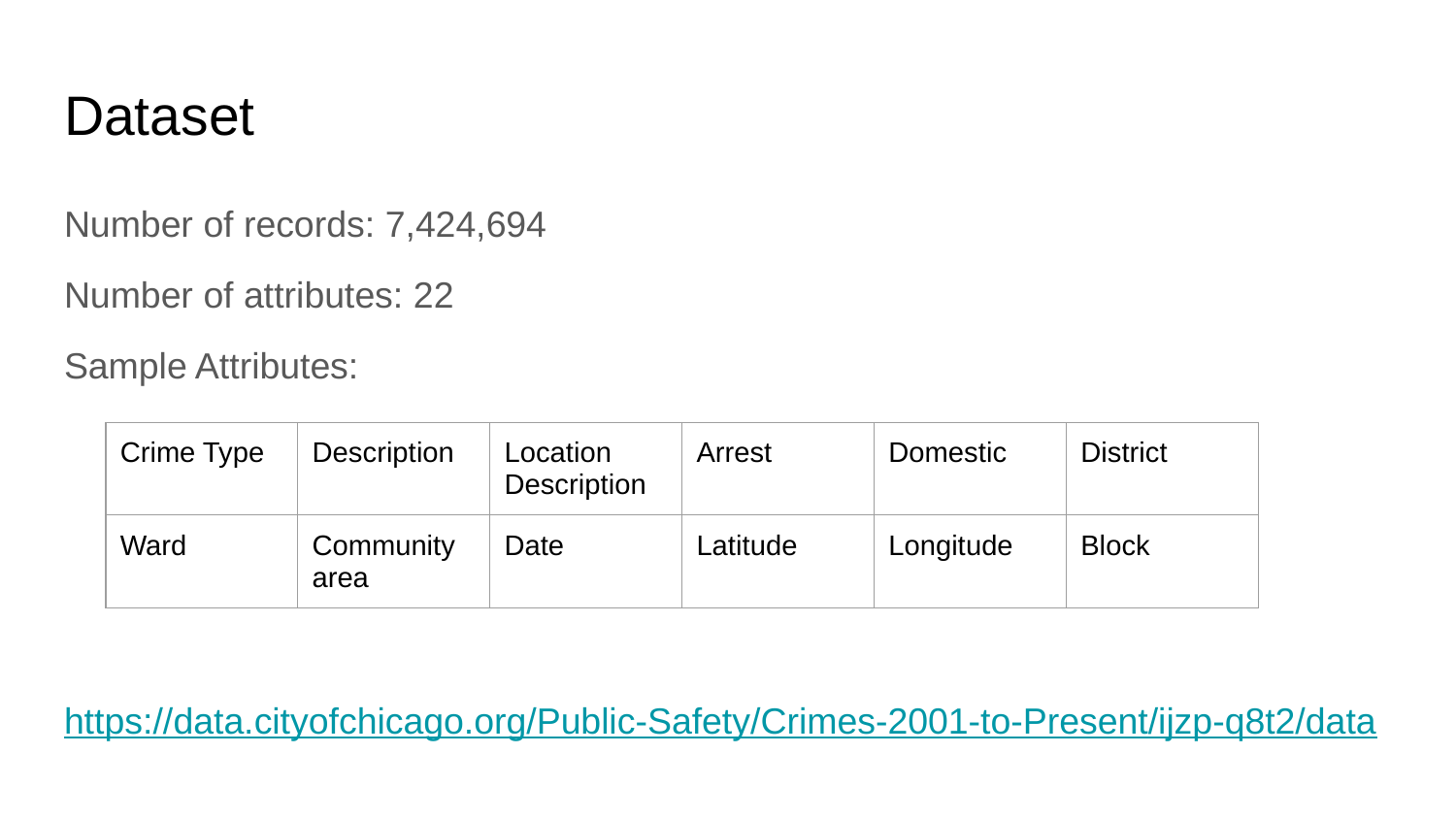

# Dataset

Number of records: 7,424,694
Number of attributes: 22
Sample Attributes:

https://data.cityofchicago.org/Public-Safety/Crimes-2001-to-Present/ijzp-q8t2/data
| Crime Type | Description | Location Description | Arrest | Domestic | District |
| --- | --- | --- | --- | --- | --- |
| Ward | Community area | Date | Latitude | Longitude | Block |